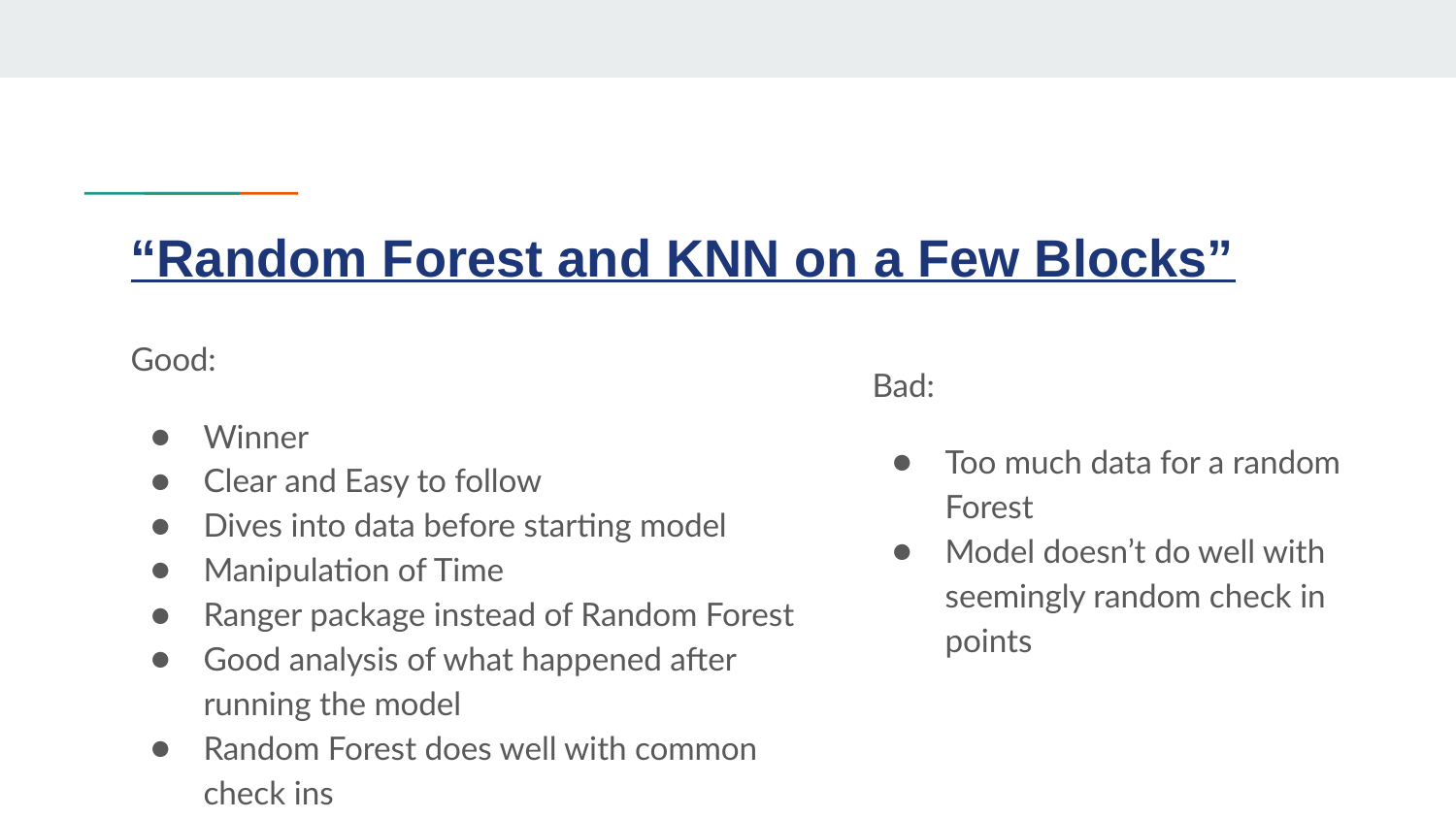

# “Random Forest and KNN on a Few Blocks”
Good:
Winner
Clear and Easy to follow
Dives into data before starting model
Manipulation of Time
Ranger package instead of Random Forest
Good analysis of what happened after running the model
Random Forest does well with common check ins
Bad:
Too much data for a random Forest
Model doesn’t do well with seemingly random check in points